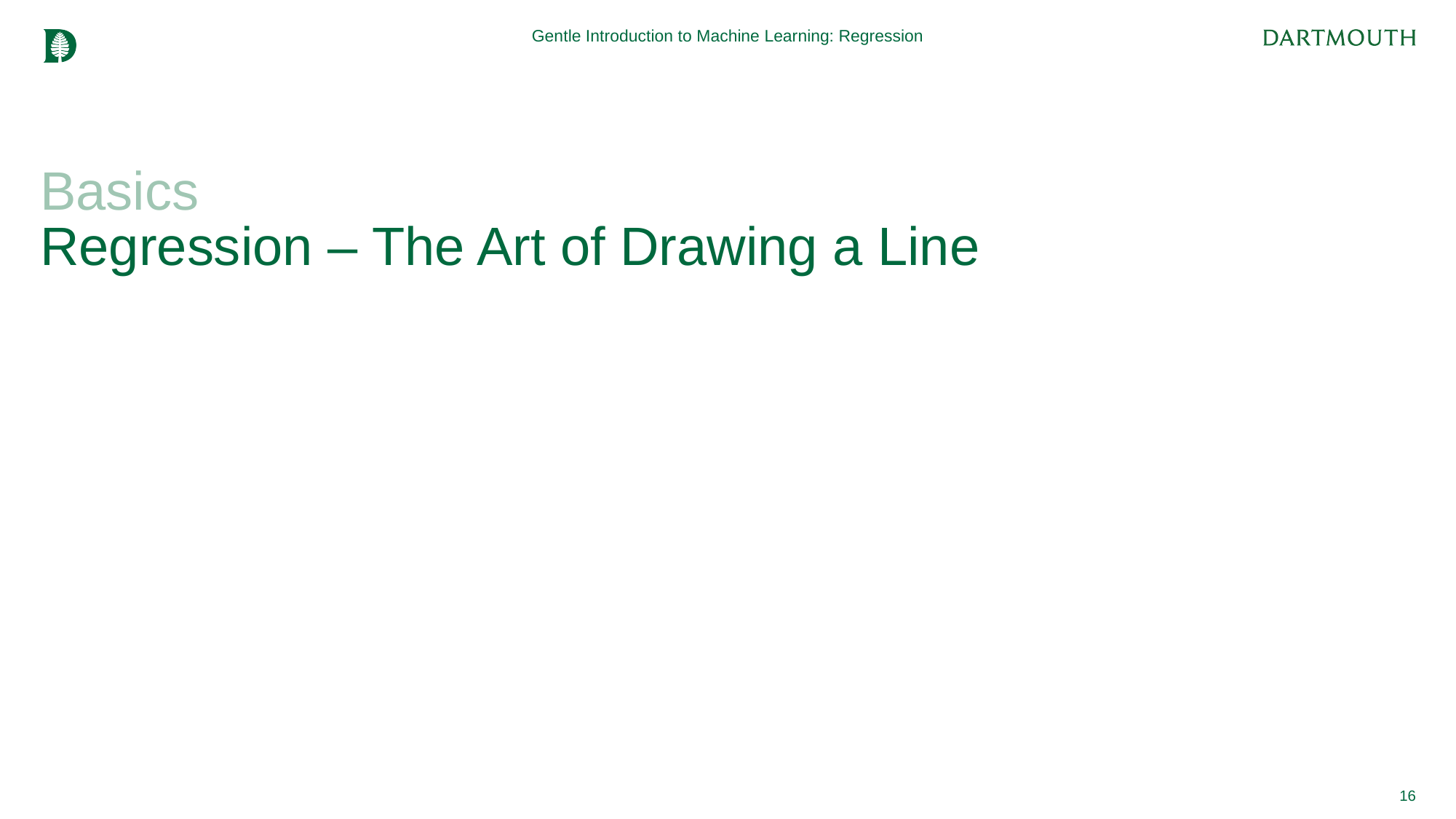

Gentle Introduction to Machine Learning: Regression
# Basics Regression – The Art of Drawing a Line

16